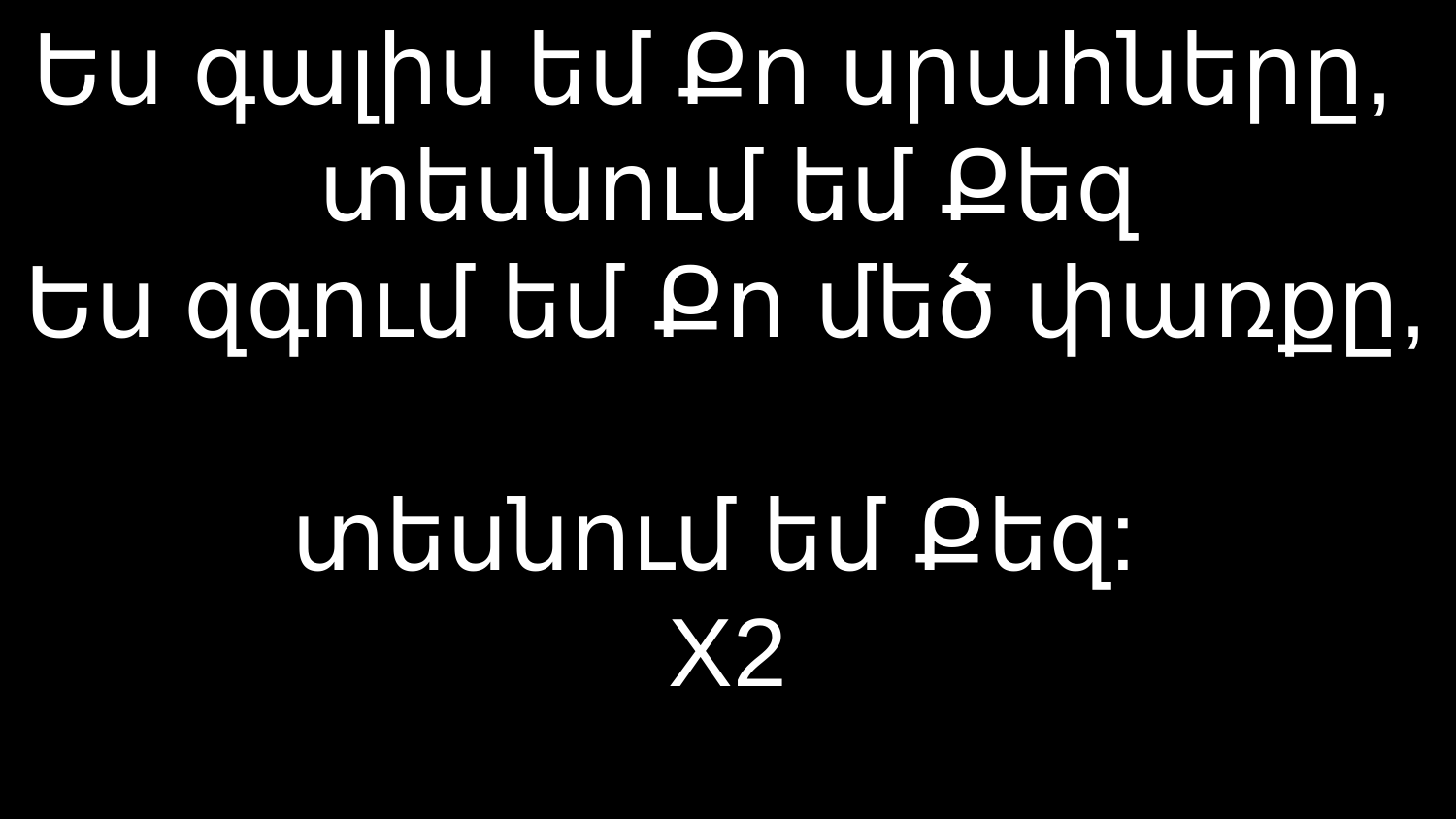

# Ես գալիս եմ Քո սրահները, տեսնում եմ Քեզ Ես զգում եմ Քո մեծ փառքը, տեսնում եմ Քեզ: X2